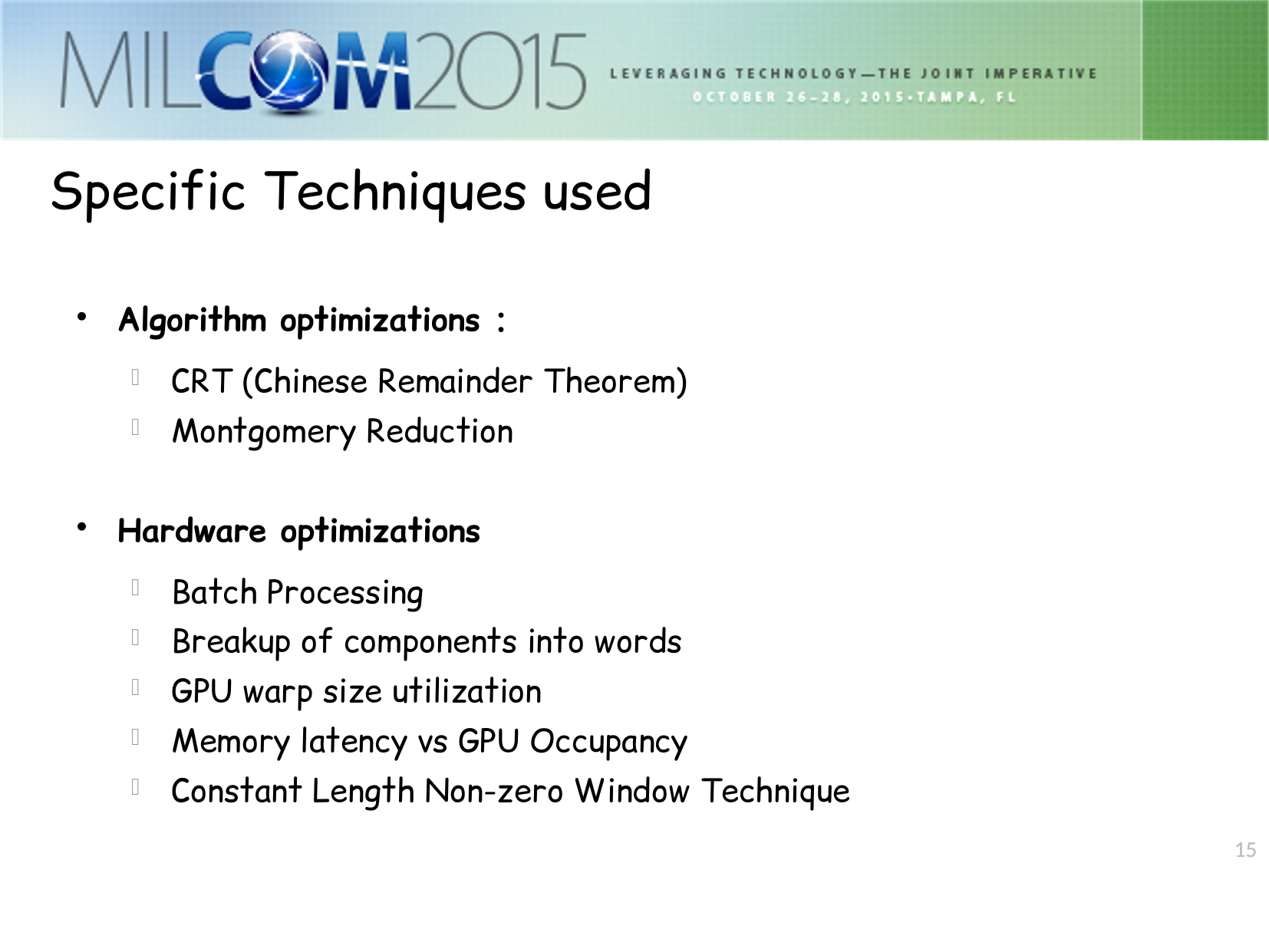

Specific Techniques used
Algorithm optimizations :
CRT (Chinese Remainder Theorem)
Montgomery Reduction

Hardware optimizations
Batch Processing
Breakup of components into words
GPU warp size utilization
Memory latency vs GPU Occupancy
Constant Length Non-zero Window Technique